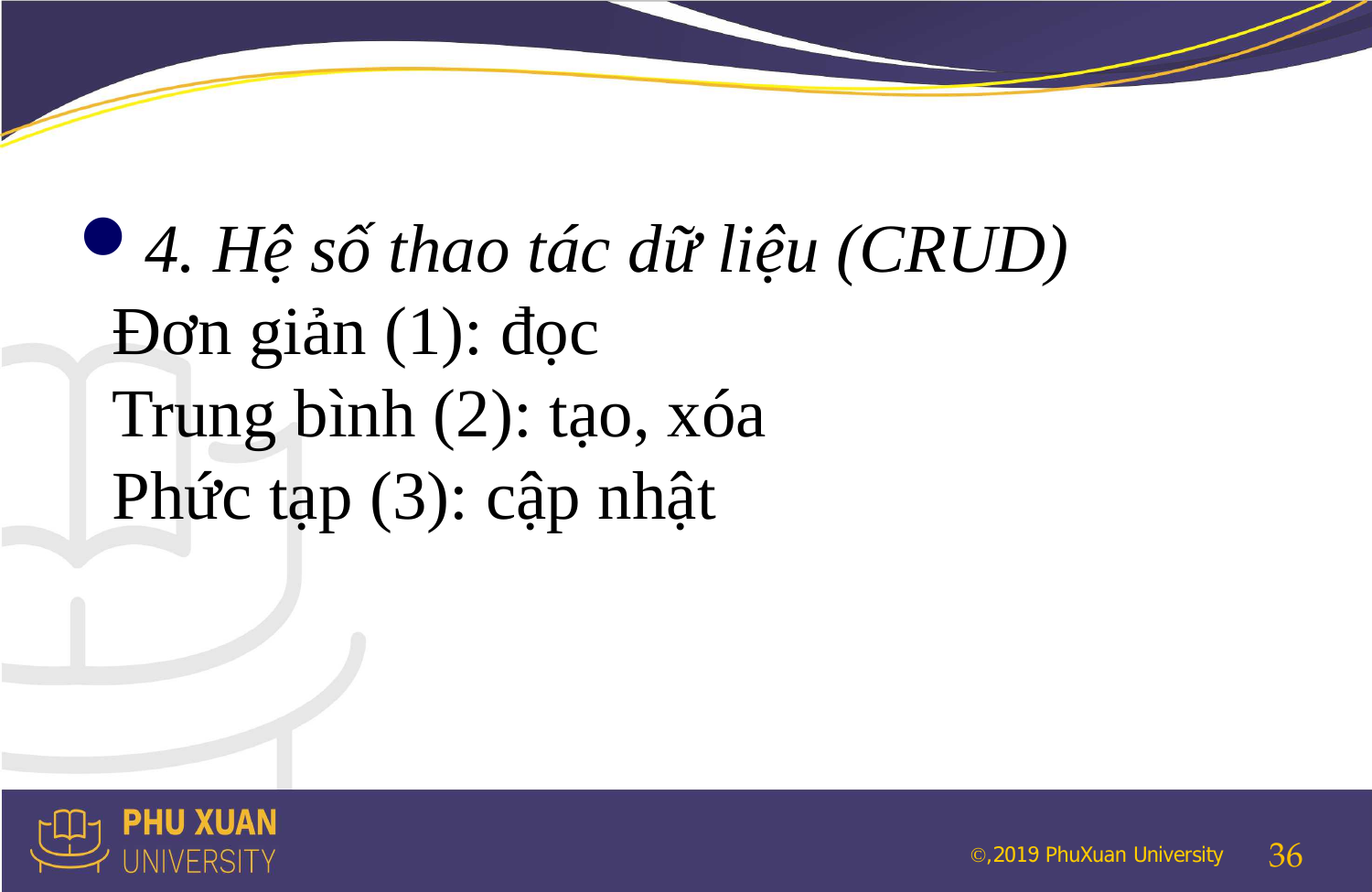

#
4. Hệ số thao tác dữ liệu (CRUD)
Đơn giản (1): đọc
Trung bình (2): tạo, xóa
Phức tạp (3): cập nhật
36